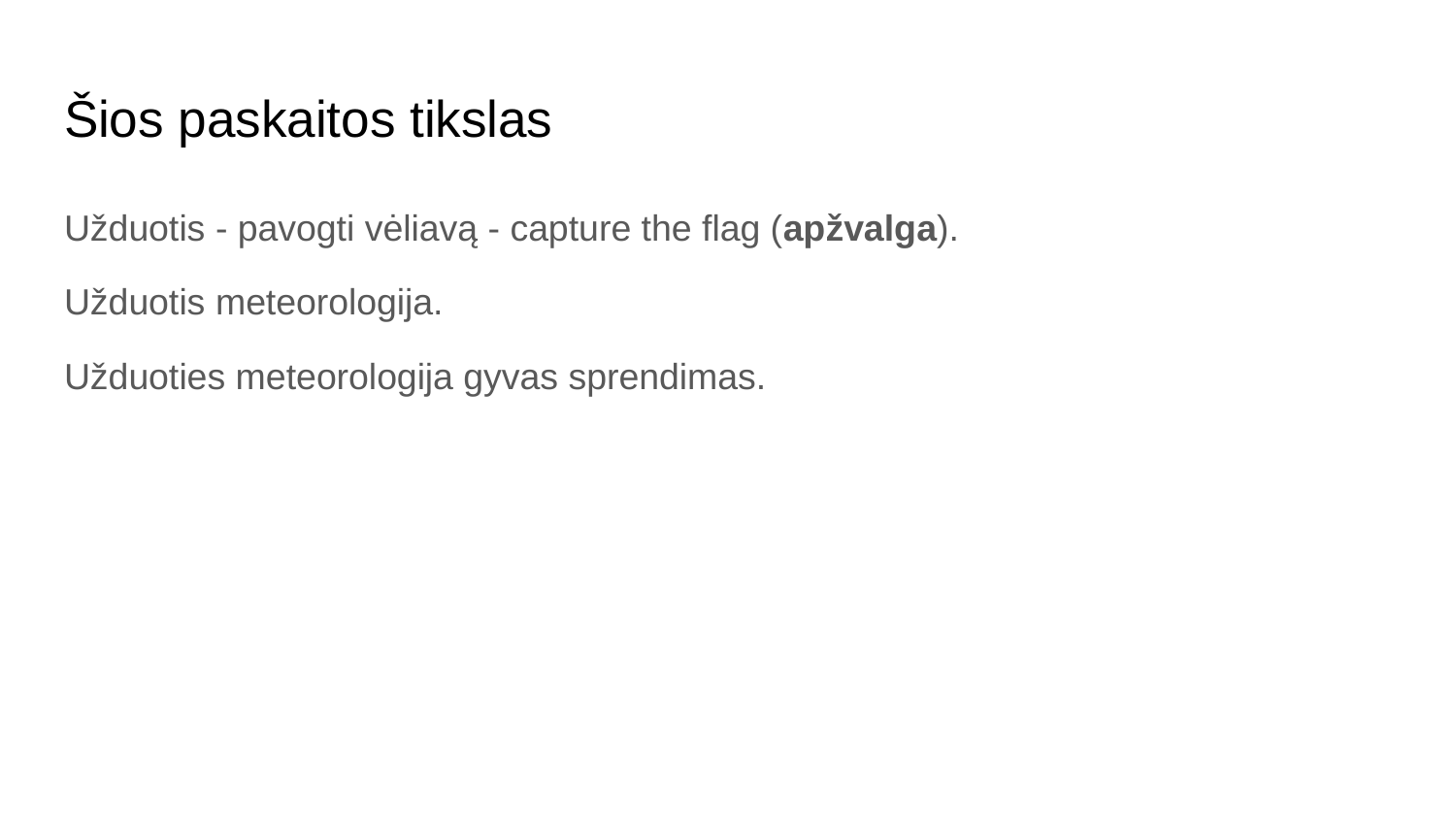

# Šios paskaitos tikslas
Užduotis - pavogti vėliavą - capture the flag (apžvalga).
Užduotis meteorologija.
Užduoties meteorologija gyvas sprendimas.